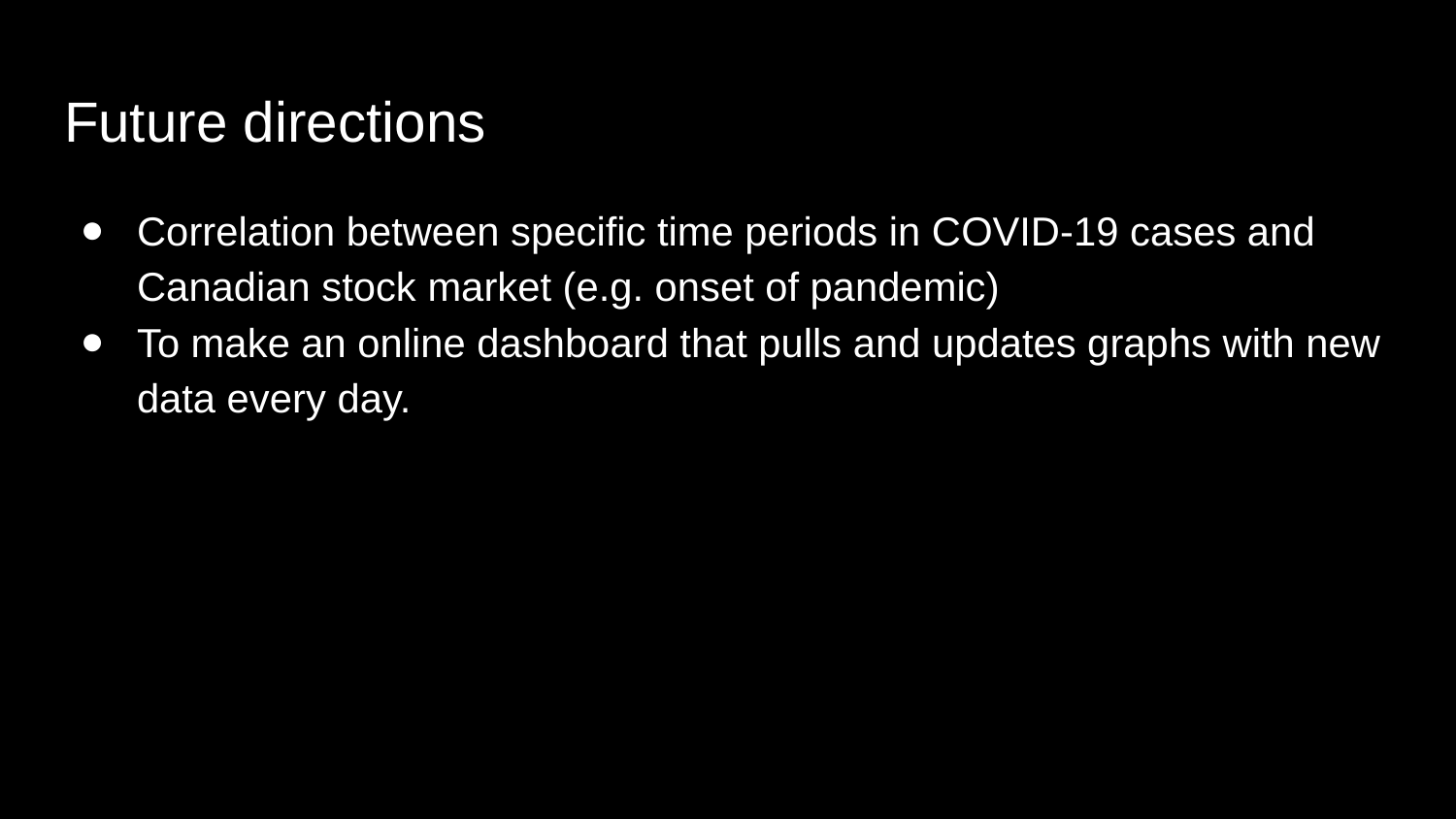

# Future directions
Correlation between specific time periods in COVID-19 cases and Canadian stock market (e.g. onset of pandemic)
To make an online dashboard that pulls and updates graphs with new data every day.